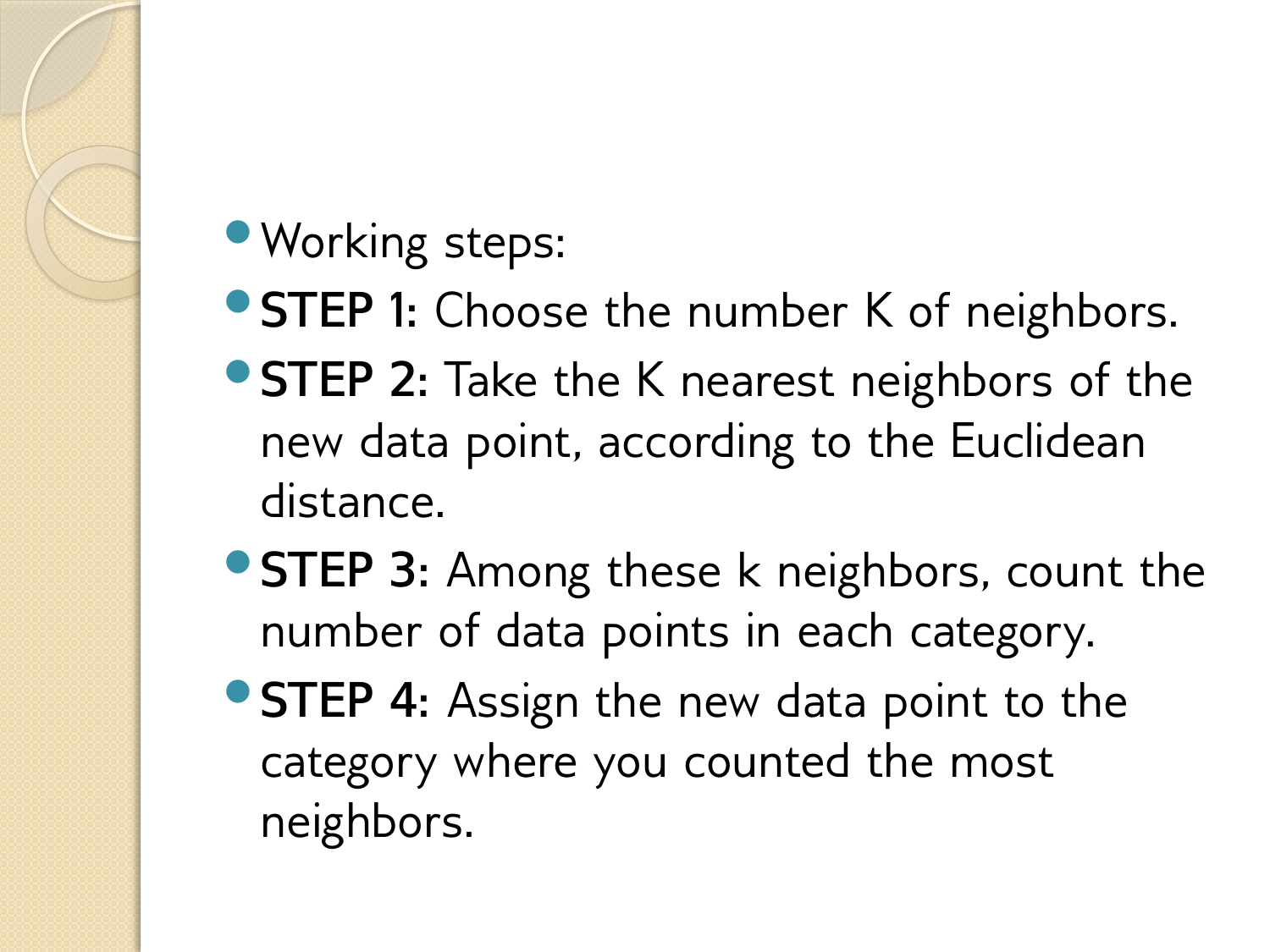

#
Working steps:
STEP 1: Choose the number K of neighbors.
STEP 2: Take the K nearest neighbors of the new data point, according to the Euclidean distance.
STEP 3: Among these k neighbors, count the number of data points in each category.
STEP 4: Assign the new data point to the category where you counted the most neighbors.